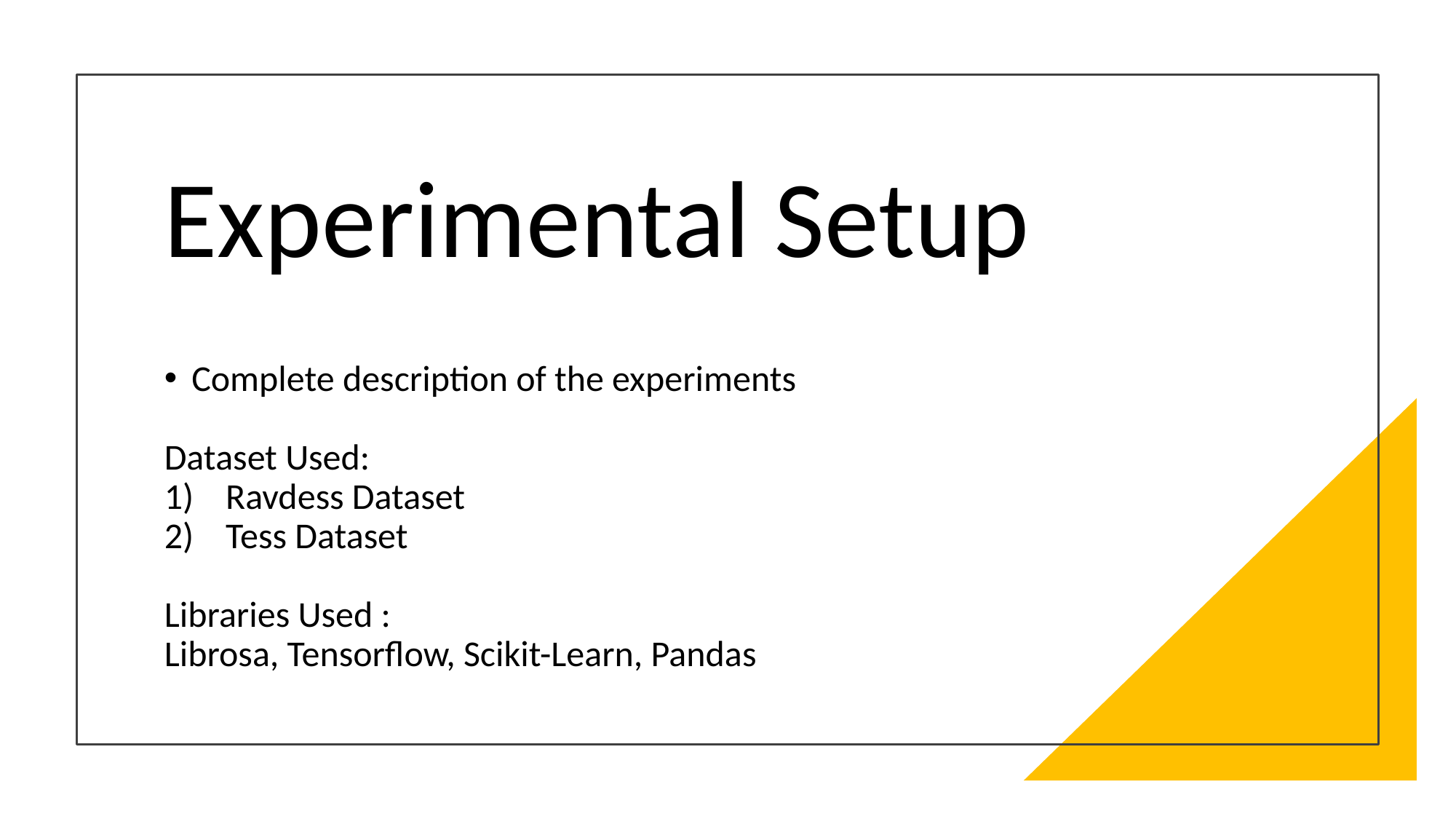

# Experimental Setup
Complete description of the experiments

Dataset Used:
Ravdess Dataset
Tess Dataset

Libraries Used :
Librosa, Tensorflow, Scikit-Learn, Pandas